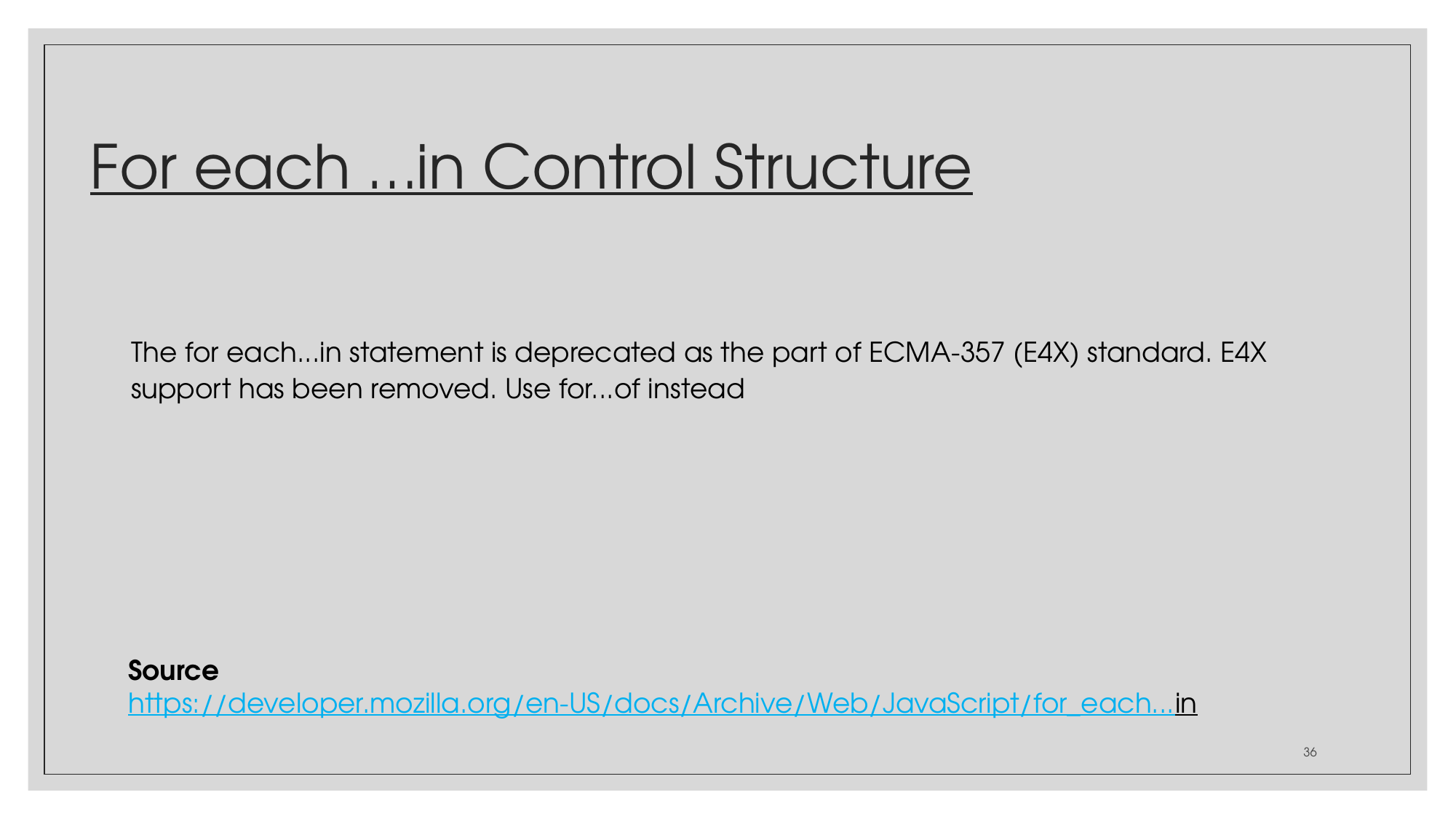

# For each …in Control Structure
The for each...in statement is deprecated as the part of ECMA-357 (E4X) standard. E4X support has been removed. Use for...of instead

Source
https://developer.mozilla.org/en-US/docs/Archive/Web/JavaScript/for_each...in
36